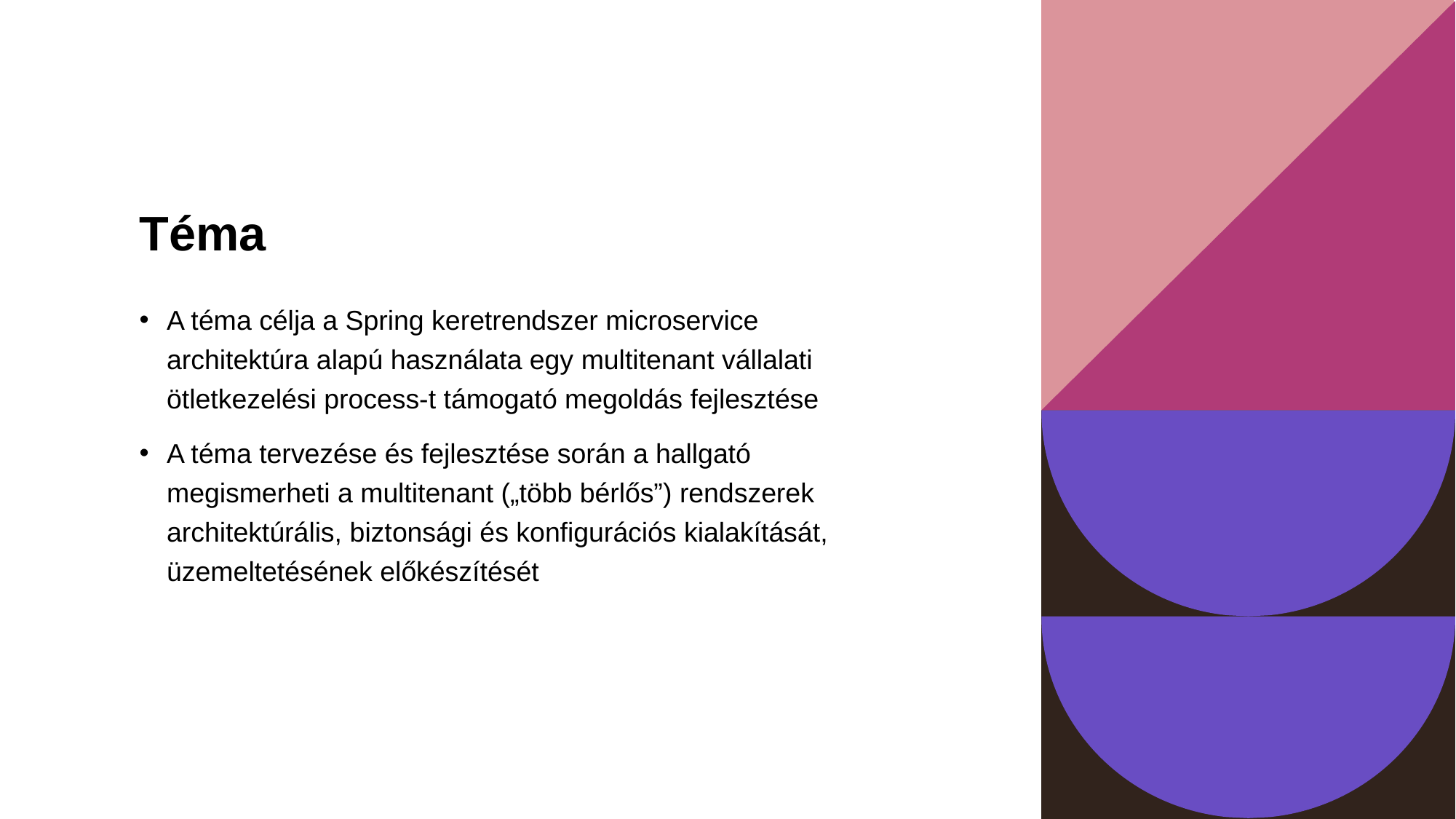

# Téma
A téma célja a Spring keretrendszer microservice architektúra alapú használata egy multitenant vállalati ötletkezelési process-t támogató megoldás fejlesztése
A téma tervezése és fejlesztése során a hallgató megismerheti a multitenant („több bérlős”) rendszerek architektúrális, biztonsági és konfigurációs kialakítását, üzemeltetésének előkészítését